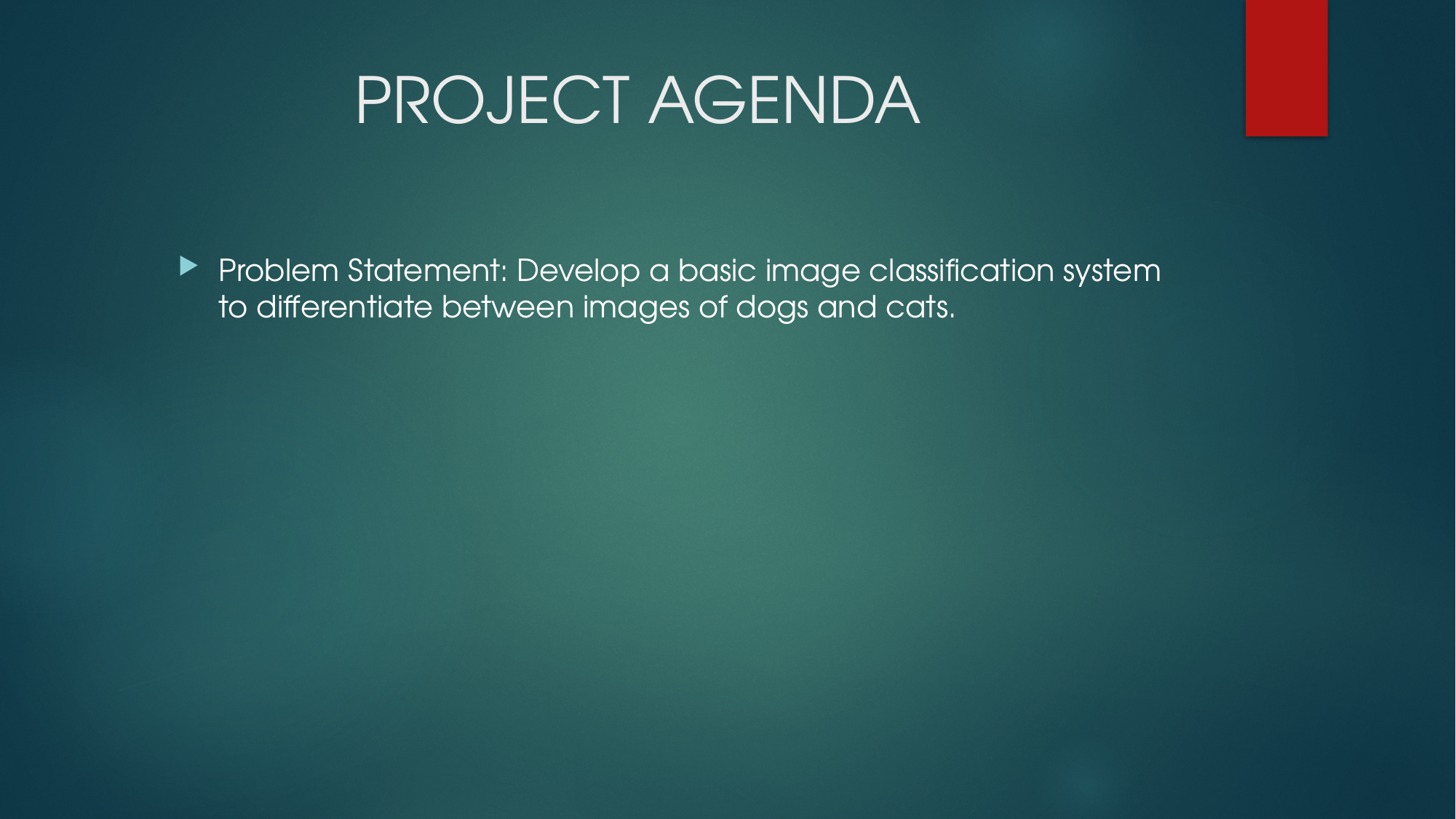

# PROJECT AGENDA
Problem Statement: Develop a basic image classification system to differentiate between images of dogs and cats.